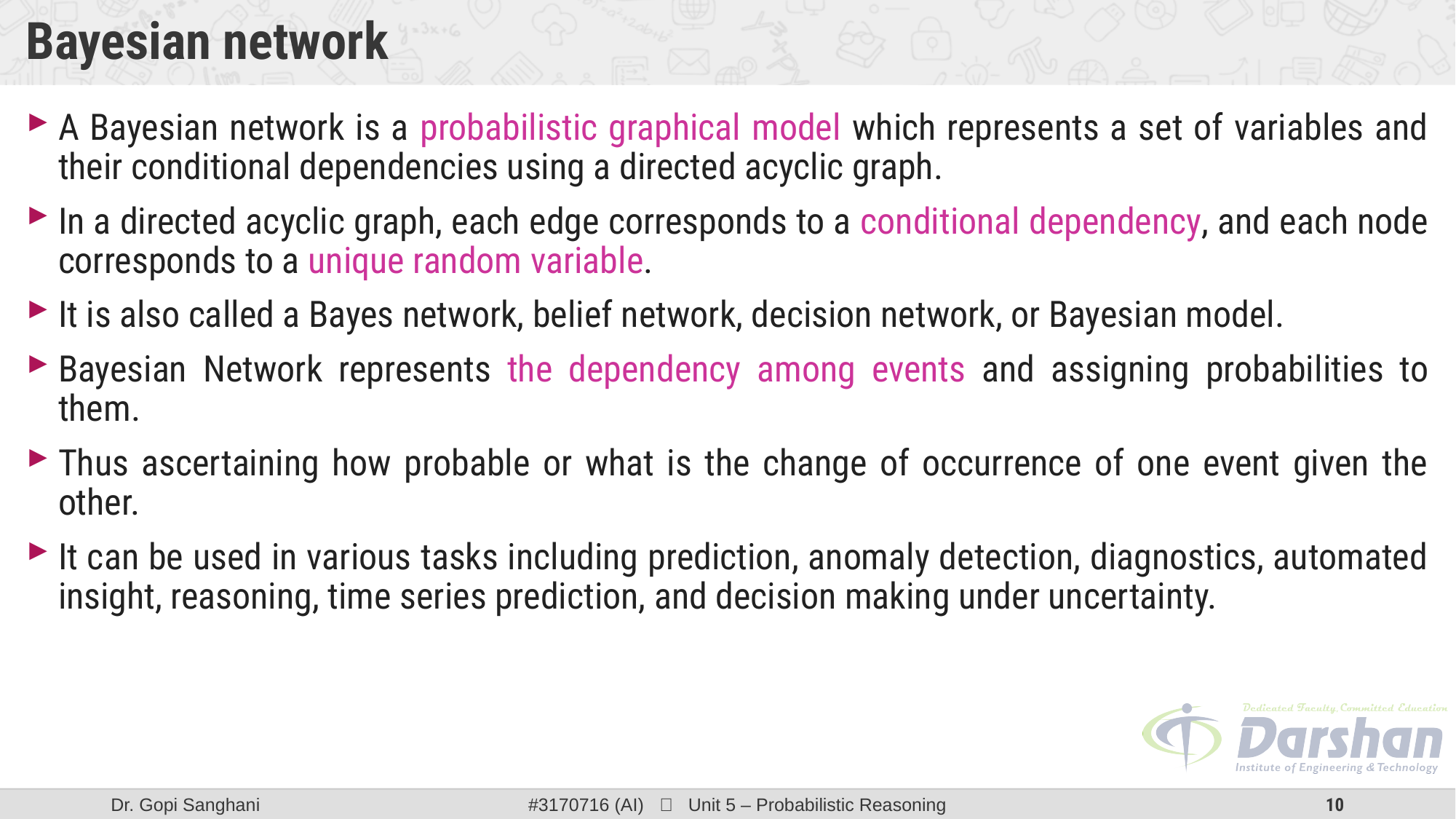

# Bayesian network
A Bayesian network is a probabilistic graphical model which represents a set of variables and their conditional dependencies using a directed acyclic graph.
In a directed acyclic graph, each edge corresponds to a conditional dependency, and each node corresponds to a unique random variable.
It is also called a Bayes network, belief network, decision network, or Bayesian model.
Bayesian Network represents the dependency among events and assigning probabilities to them.
Thus ascertaining how probable or what is the change of occurrence of one event given the other.
It can be used in various tasks including prediction, anomaly detection, diagnostics, automated insight, reasoning, time series prediction, and decision making under uncertainty.